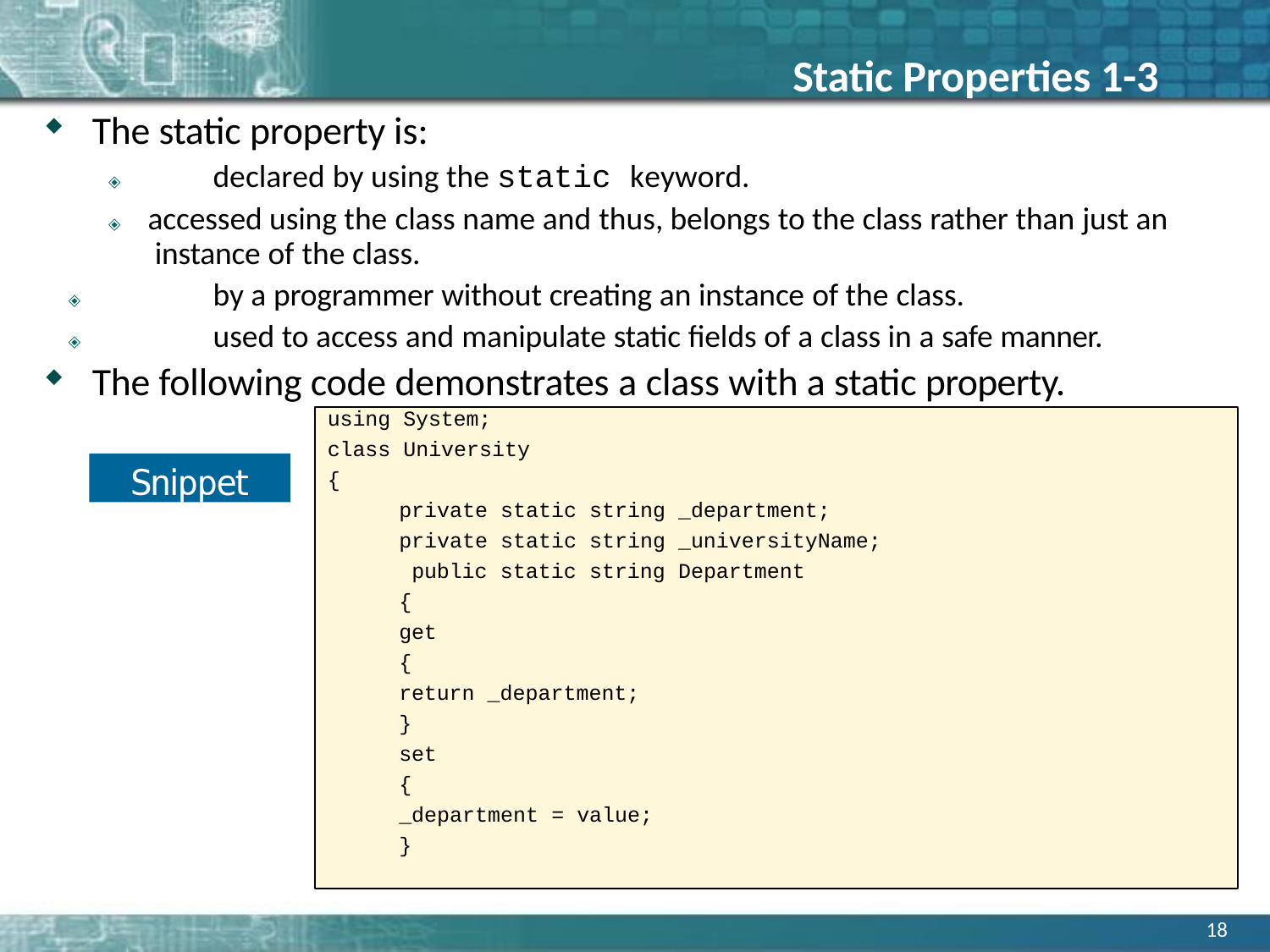

# Static Properties 1-3
The static property is:
🞛	declared by using the static keyword.
🞛	accessed using the class name and thus, belongs to the class rather than just an  instance of the class.
🞛	by a programmer without creating an instance of the class.
🞛	used to access and manipulate static fields of a class in a safe manner.
The following code demonstrates a class with a static property.

using System;
class University
{
private static string _department;  private static string _universityName;  public static string Department
{
get
{
return _department;
}
set
{
_department = value;
}
Snippet
18